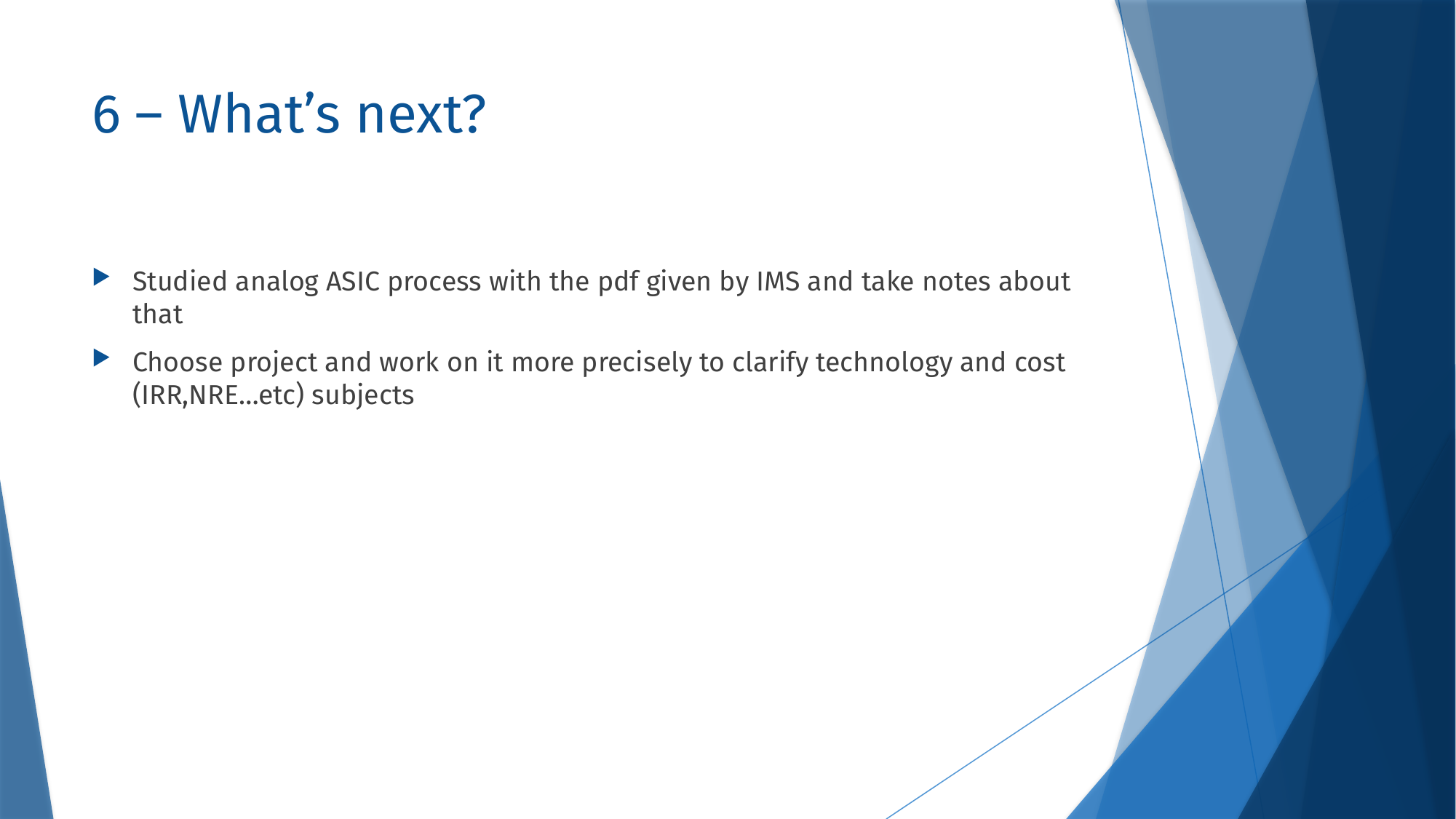

# 6 – What’s next?
Studied analog ASIC process with the pdf given by IMS and take notes about that
Choose project and work on it more precisely to clarify technology and cost (IRR,NRE…etc) subjects